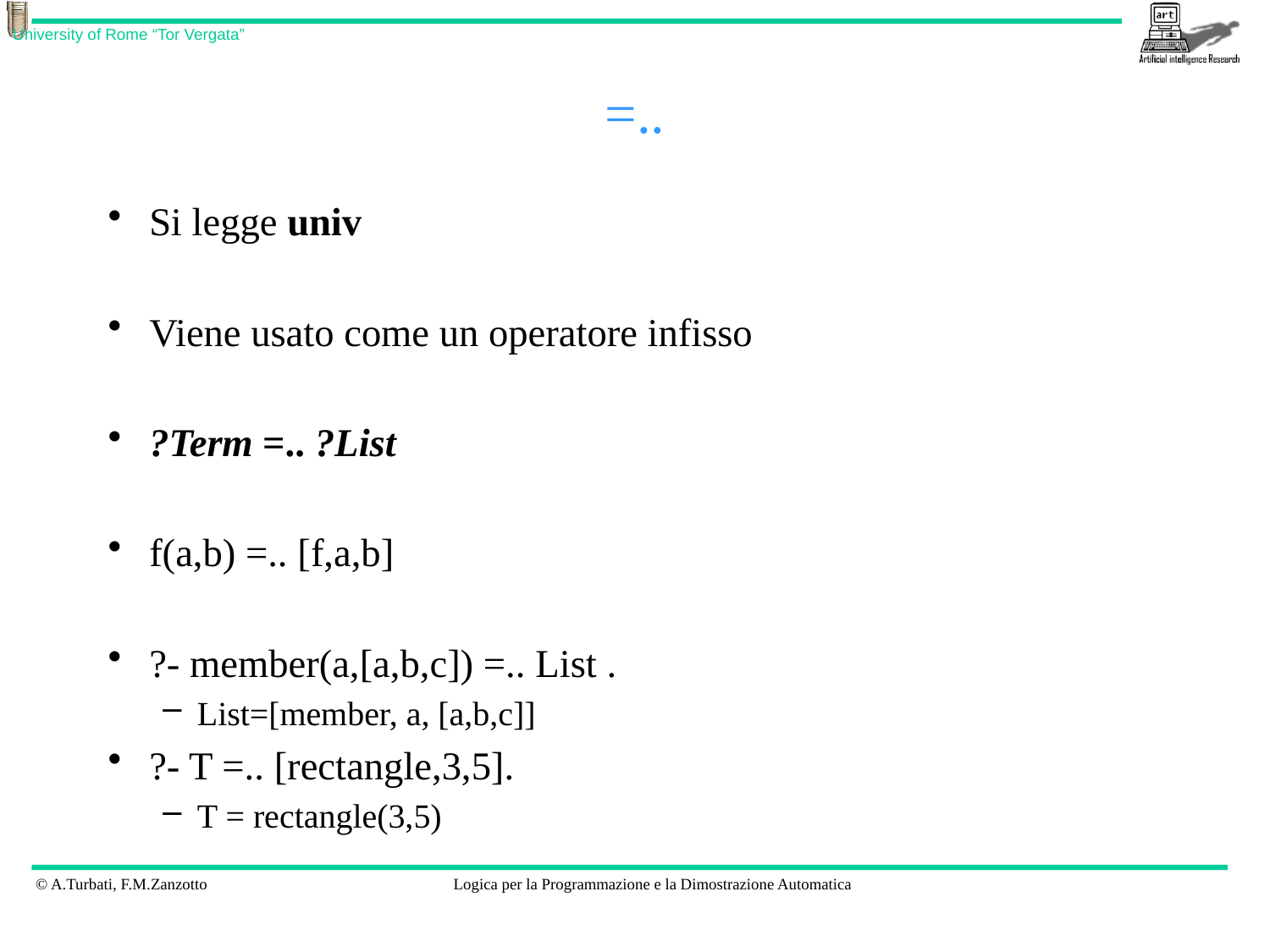

# =..
Si legge univ

Viene usato come un operatore infisso

?Term =.. ?List

f(a,b) =.. [f,a,b]

?- member(a,[a,b,c]) =.. List .
List=[member, a, [a,b,c]]
?- T =.. [rectangle,3,5].
T = rectangle(3,5)